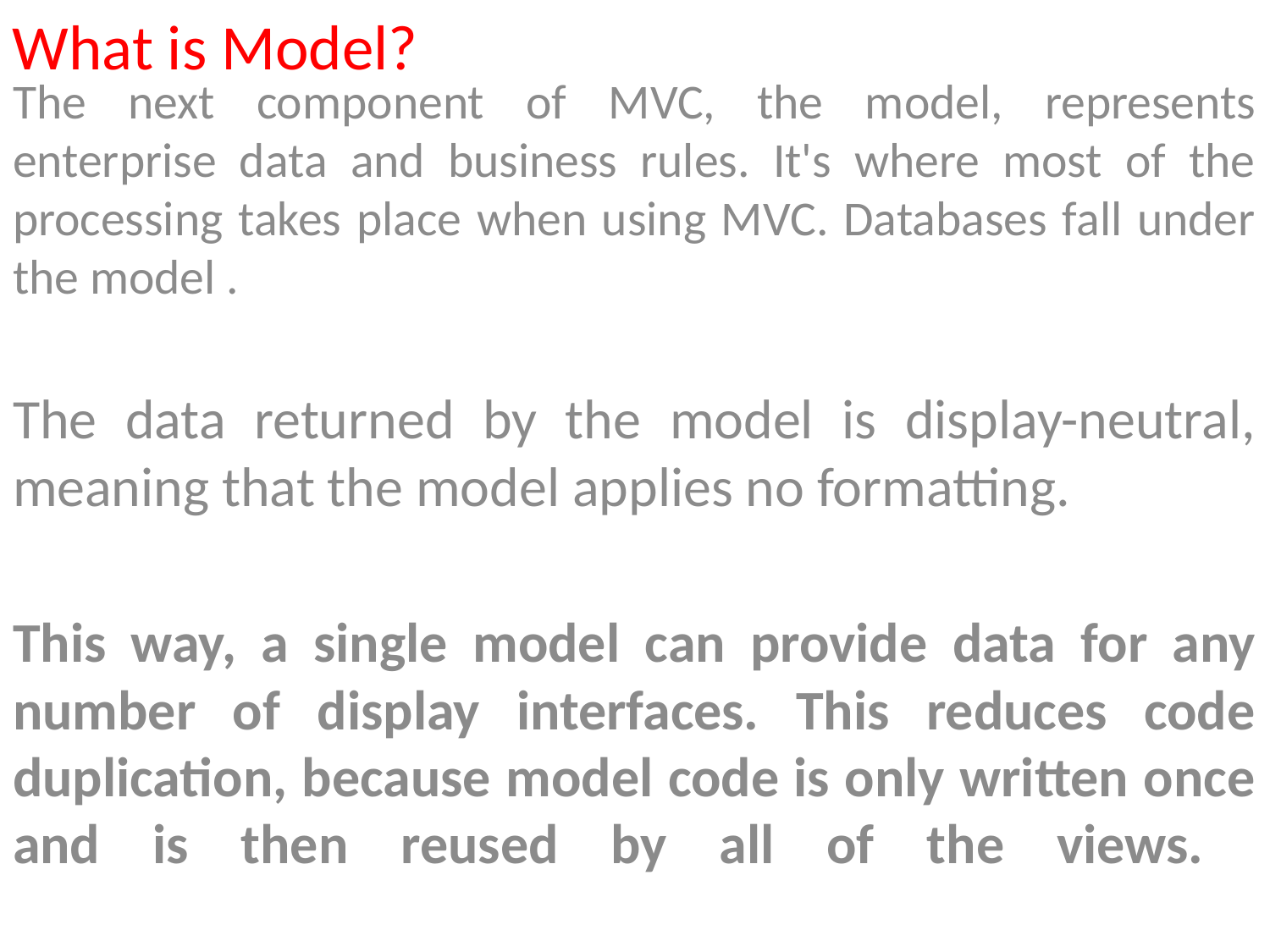

What is Model?
The next component of MVC, the model, represents enterprise data and business rules. It's where most of the processing takes place when using MVC. Databases fall under the model .

The data returned by the model is display-neutral, meaning that the model applies no formatting.

This way, a single model can provide data for any number of display interfaces. This reduces code duplication, because model code is only written once and is then reused by all of the views.